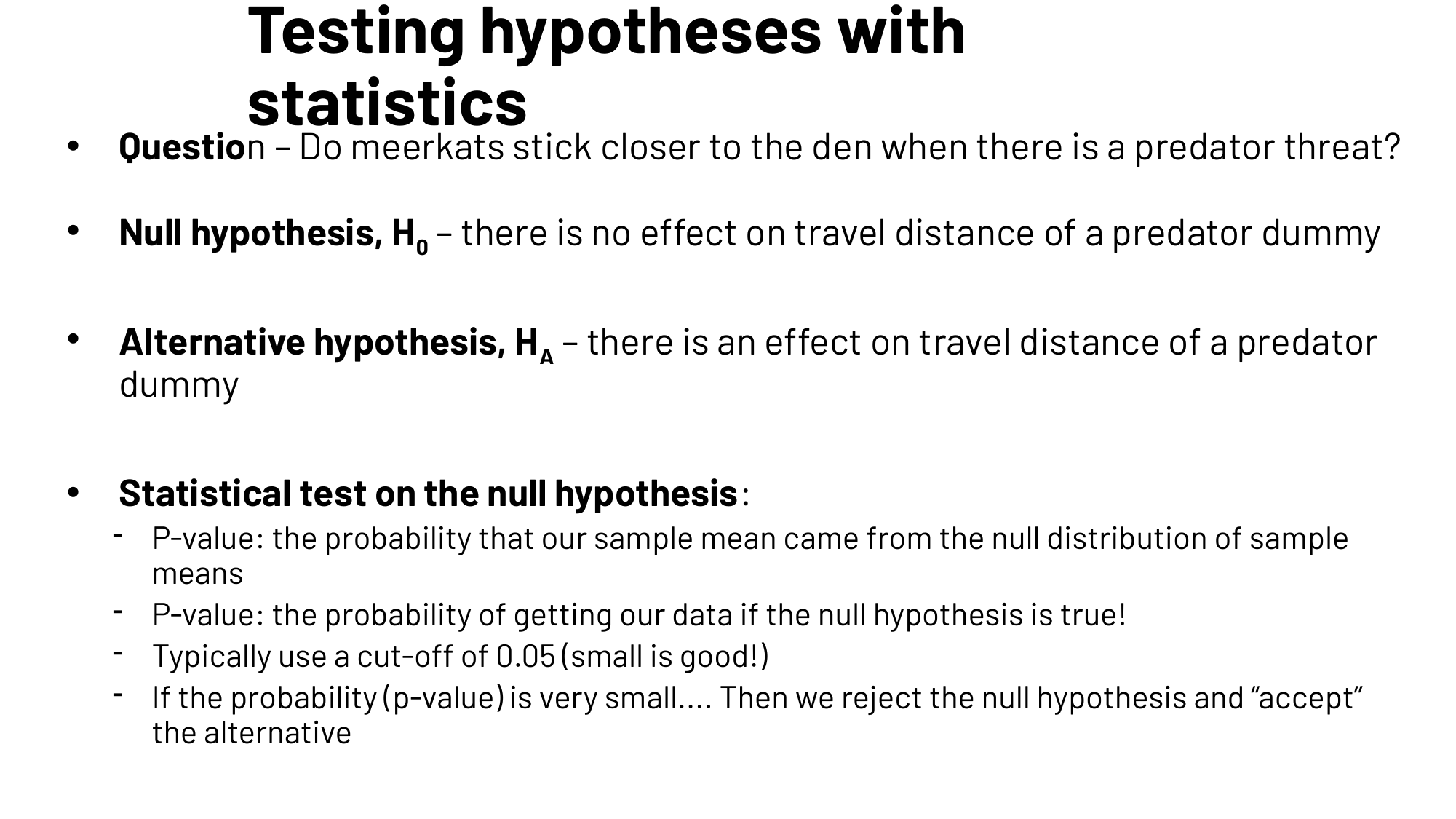

# Testing hypotheses with statistics
Question – Do meerkats stick closer to the den when there is a predator threat?

Null hypothesis, H0 – there is no effect on travel distance of a predator dummy

Alternative hypothesis, HA – there is an effect on travel distance of a predator dummy

Statistical test on the null hypothesis:
P-value: the probability that our sample mean came from the null distribution of sample means
P-value: the probability of getting our data if the null hypothesis is true!
Typically use a cut-off of 0.05 (small is good!)
If the probability (p-value) is very small.... Then we reject the null hypothesis and “accept” the alternative